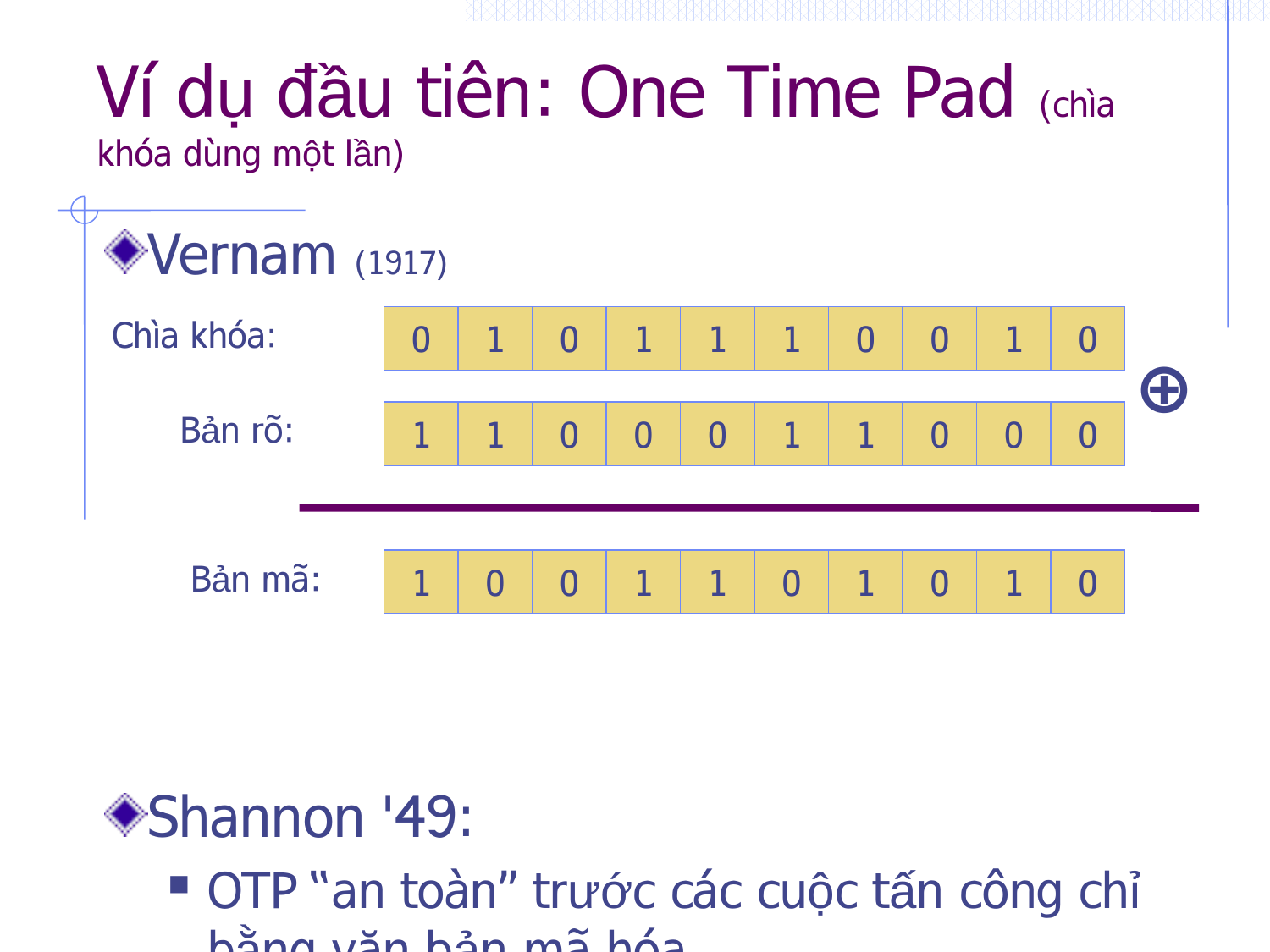

# Ví dụ đầu tiên: One Time Pad (chìa khóa dùng một lần)
Vernam (1917)

Shannon '49:
OTP “an toàn” trước các cuộc tấn công chỉ bằng văn bản mã hóa
Chìa khóa:
0
1
0
1
1
1
0
0
1
0
⊕
Bản rõ:
1
1
0
0
0
1
1
0
0
0

Bản mã:
1
0
0
1
1
0
1
0
1
0